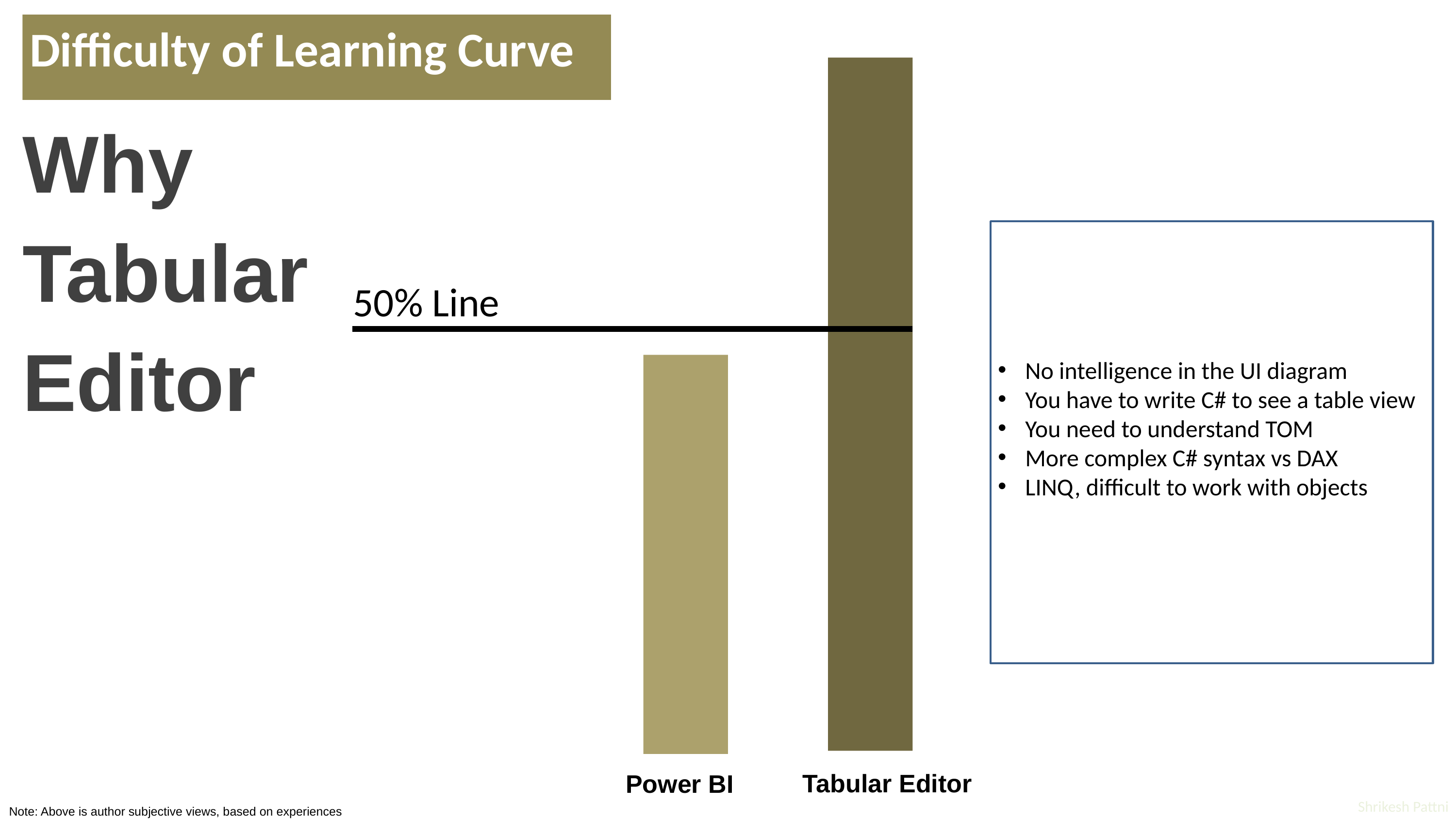

Difficulty of Learning Curve

Why Tabular Editor

No intelligence in the UI diagram
You have to write C# to see a table view
You need to understand TOM
More complex C# syntax vs DAX
LINQ, difficult to work with objects

50% Line

Tabular Editor
Power BI
Note: Above is author subjective views, based on experiences
Shrikesh Pattni